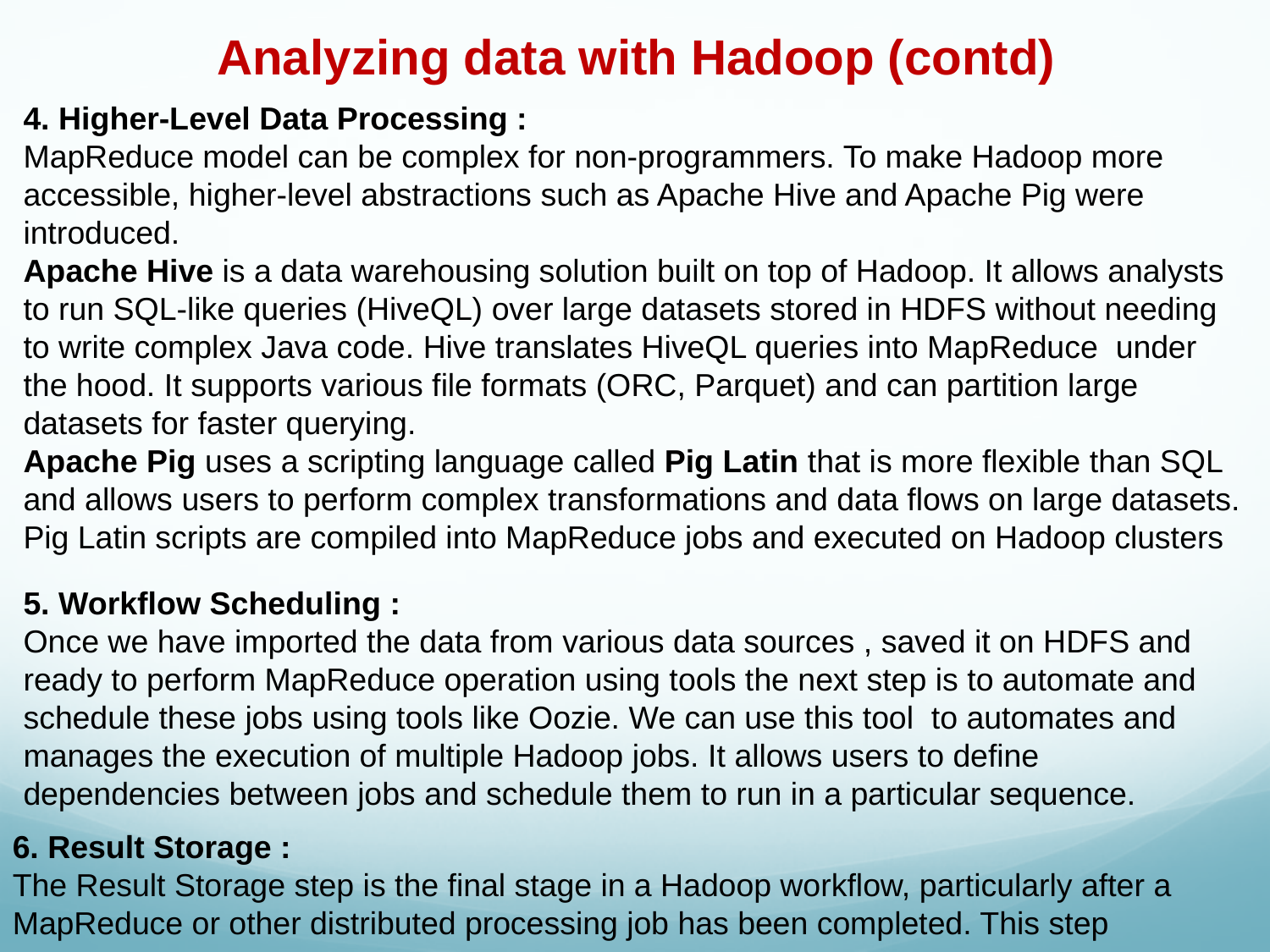

Analyzing data with Hadoop (contd)
4. Higher-Level Data Processing :
MapReduce model can be complex for non-programmers. To make Hadoop more accessible, higher-level abstractions such as Apache Hive and Apache Pig were introduced.
Apache Hive is a data warehousing solution built on top of Hadoop. It allows analysts to run SQL-like queries (HiveQL) over large datasets stored in HDFS without needing to write complex Java code. Hive translates HiveQL queries into MapReduce  under the hood. It supports various file formats (ORC, Parquet) and can partition large datasets for faster querying.
Apache Pig uses a scripting language called Pig Latin that is more flexible than SQL and allows users to perform complex transformations and data flows on large datasets. Pig Latin scripts are compiled into MapReduce jobs and executed on Hadoop clusters
5. Workflow Scheduling :
Once we have imported the data from various data sources , saved it on HDFS and ready to perform MapReduce operation using tools the next step is to automate and schedule these jobs using tools like Oozie. We can use this tool  to automates and manages the execution of multiple Hadoop jobs. It allows users to define dependencies between jobs and schedule them to run in a particular sequence.
6. Result Storage :
The Result Storage step is the final stage in a Hadoop workflow, particularly after a MapReduce or other distributed processing job has been completed. This step